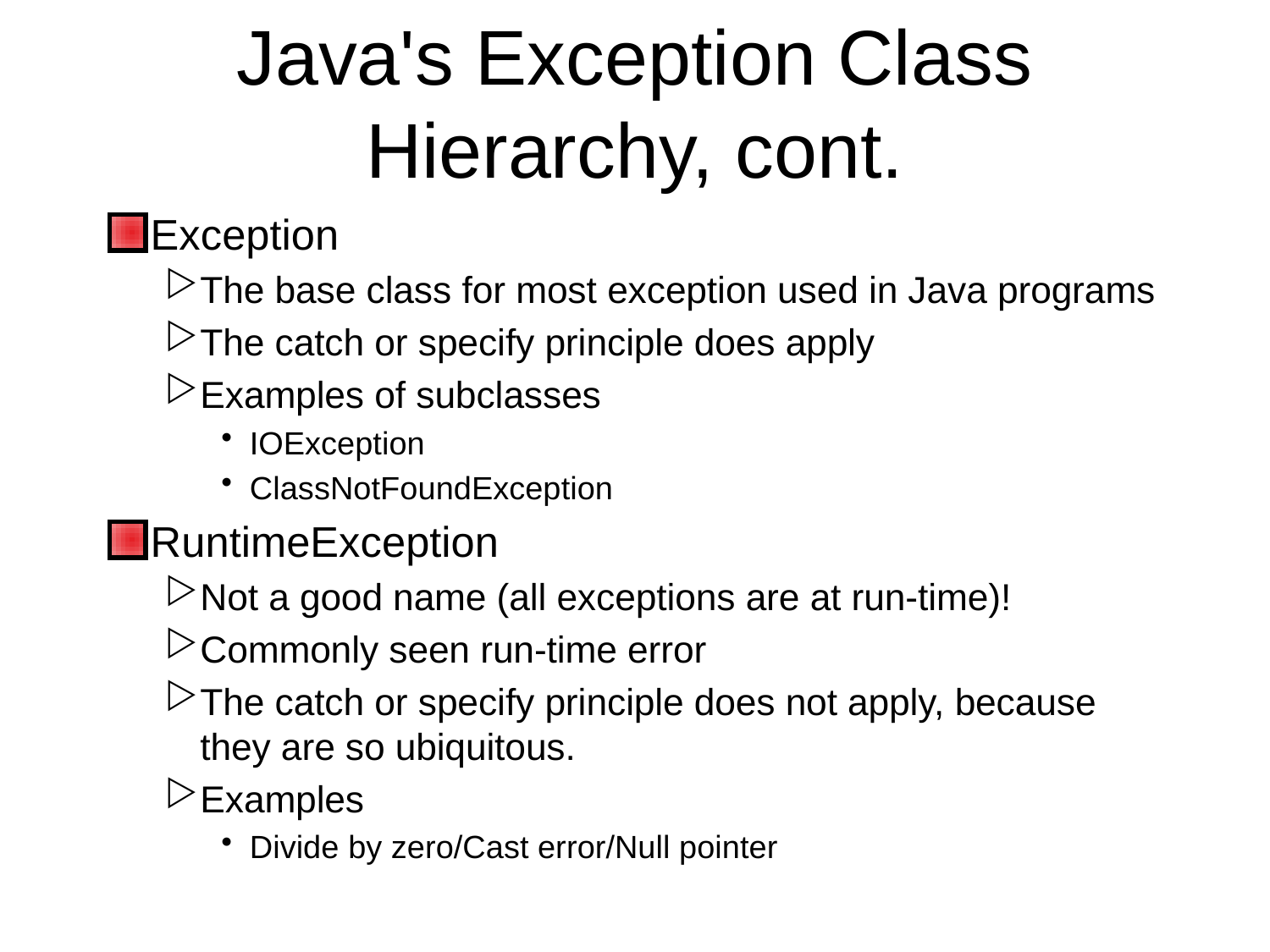

# Java's Exception Class Hierarchy, cont.
Exception
The base class for most exception used in Java programs
The catch or specify principle does apply
Examples of subclasses
IOException
ClassNotFoundException
RuntimeException
Not a good name (all exceptions are at run-time)!
Commonly seen run-time error
The catch or specify principle does not apply, because they are so ubiquitous.
Examples
Divide by zero/Cast error/Null pointer